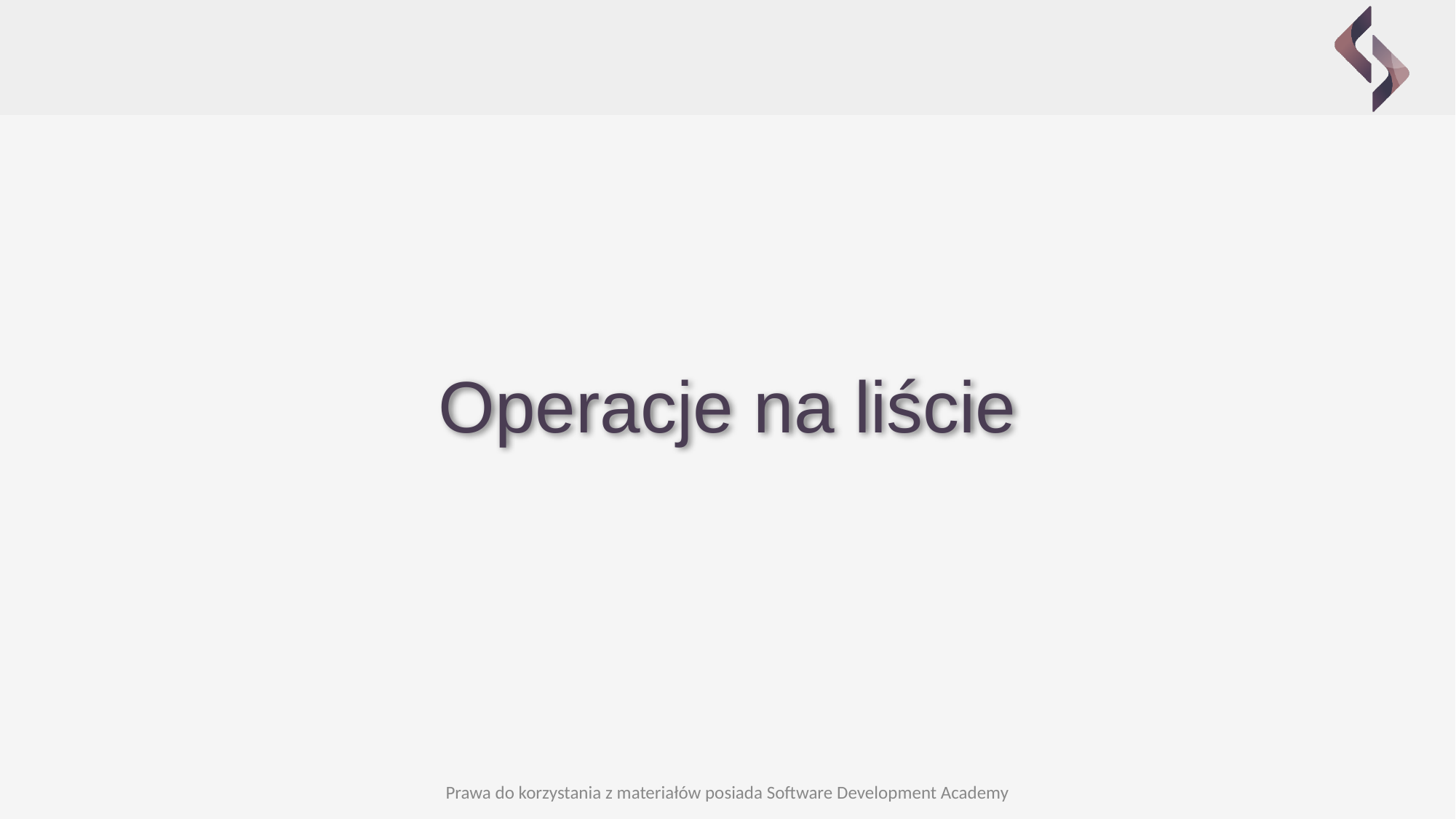

Operacje na liście

Prawa do korzystania z materiałów posiada Software Development Academy